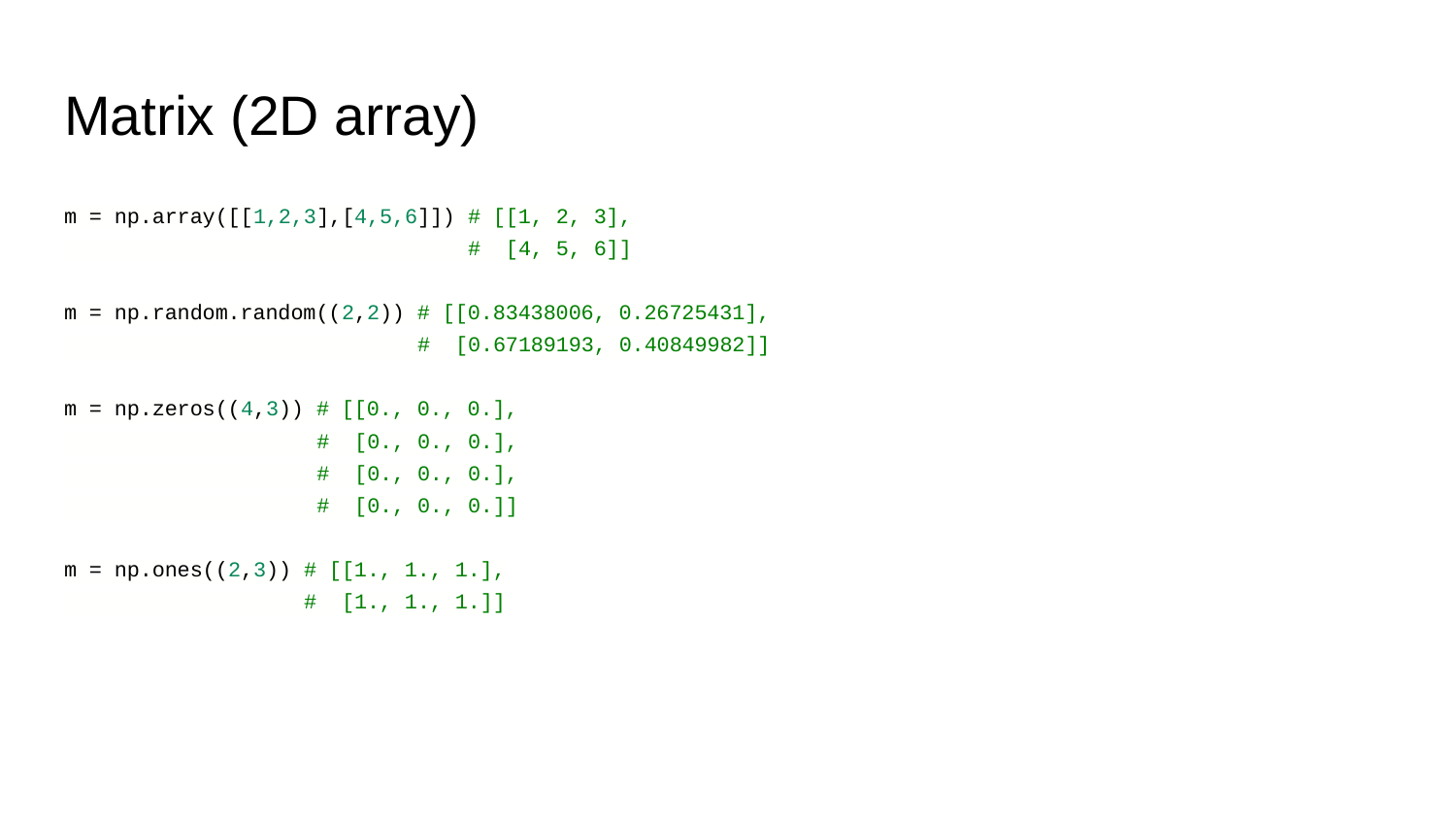

# Matrix (2D array)
m = np.array([[1,2,3],[4,5,6]]) # [[1, 2, 3],
                                #  [4, 5, 6]]

m = np.random.random((2,2)) # [[0.83438006, 0.26725431],
                            #  [0.67189193, 0.40849982]]

m = np.zeros((4,3)) # [[0., 0., 0.],
                    #  [0., 0., 0.],
                    #  [0., 0., 0.],
                    #  [0., 0., 0.]]

m = np.ones((2,3)) # [[1., 1., 1.],
                   #  [1., 1., 1.]]